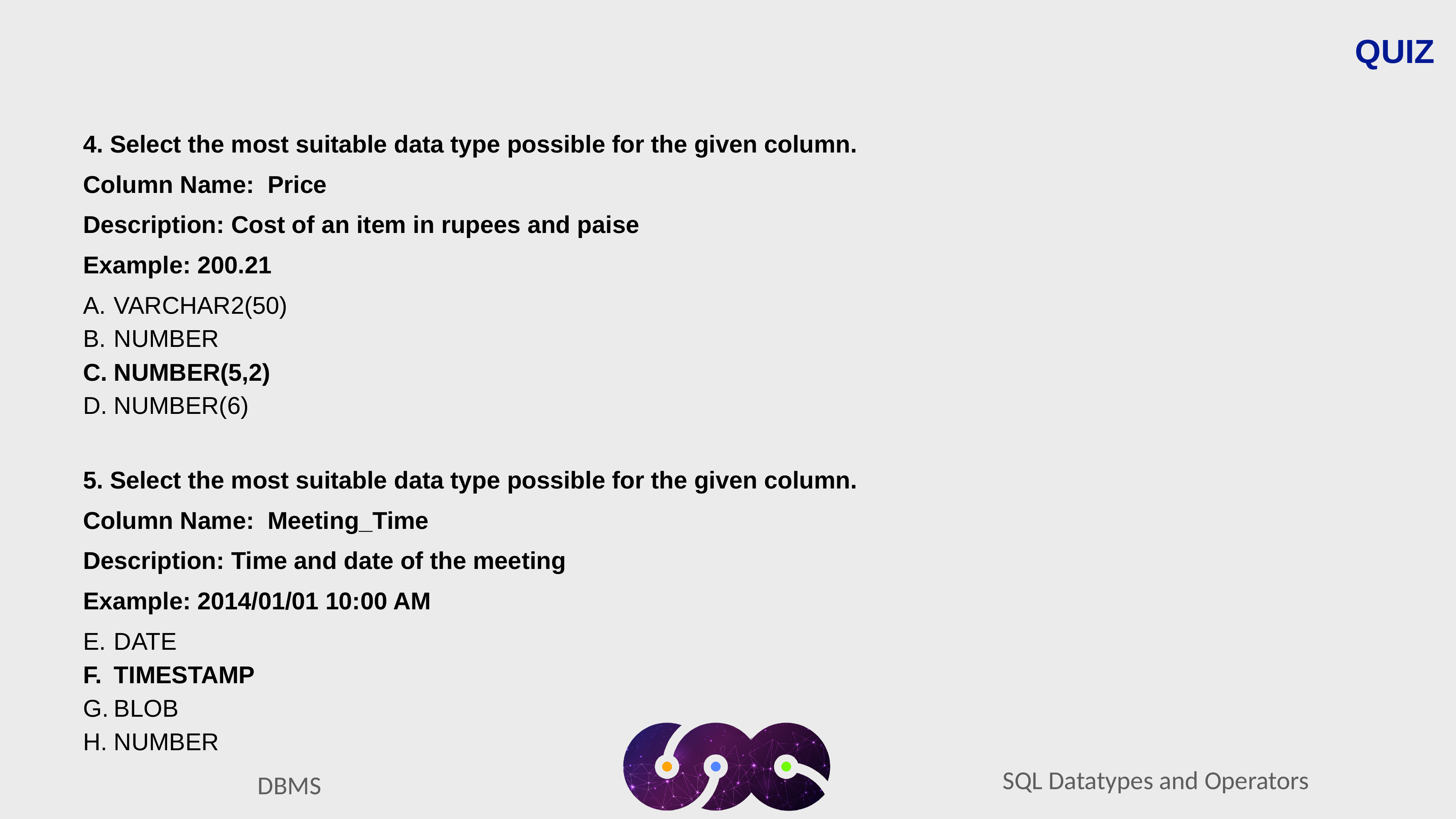

QUIZ

4. Select the most suitable data type possible for the given column.
Column Name:  Price
Description: Cost of an item in rupees and paise
Example: 200.21
VARCHAR2(50)
NUMBER
NUMBER(5,2)
NUMBER(6)

5. Select the most suitable data type possible for the given column.
Column Name:  Meeting_Time
Description: Time and date of the meeting
Example: 2014/01/01 10:00 AM
DATE
TIMESTAMP
BLOB
NUMBER
SQL Datatypes and Operators